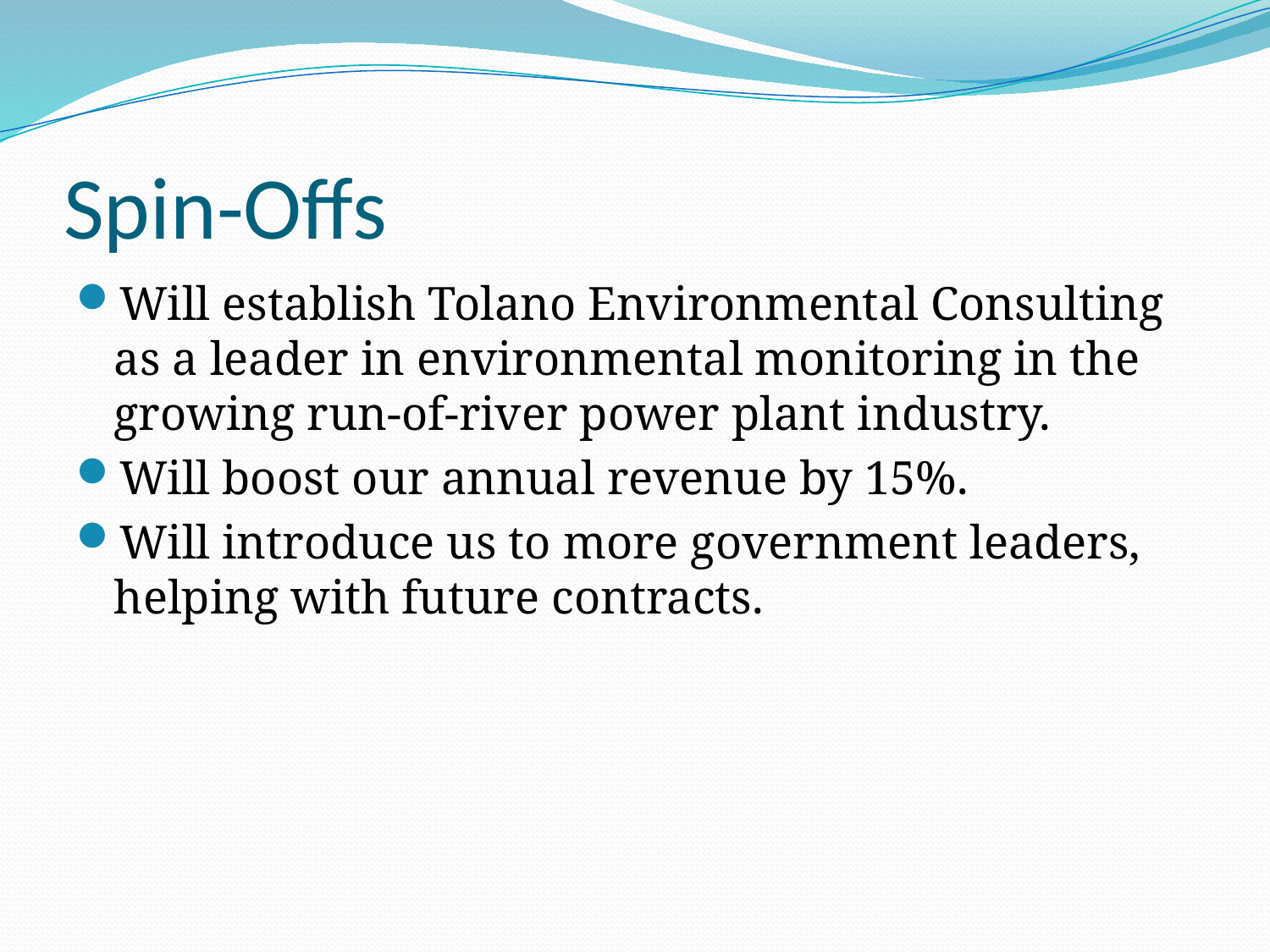

# Spin-Offs
Will establish Tolano Environmental Consulting as a leader in environmental monitoring in the growing run-of-river power plant industry.
Will boost our annual revenue by 15%.
Will introduce us to more government leaders, helping with future contracts.